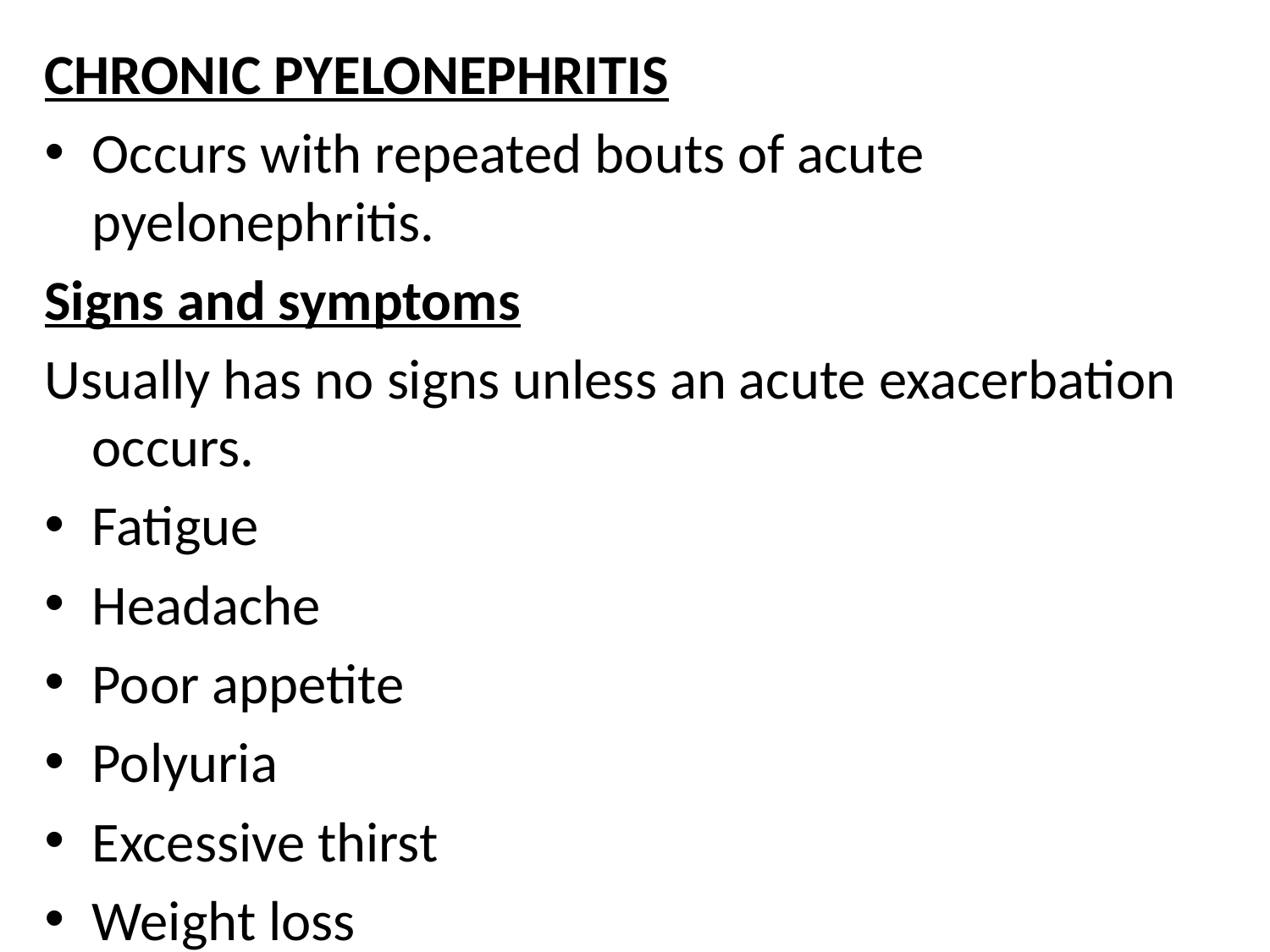

#
CHRONIC PYELONEPHRITIS
Occurs with repeated bouts of acute pyelonephritis.
Signs and symptoms
Usually has no signs unless an acute exacerbation occurs.
Fatigue
Headache
Poor appetite
Polyuria
Excessive thirst
Weight loss
Persistent reccuring infection may produce progressive scarring of the kidney resulting in kidney failure.